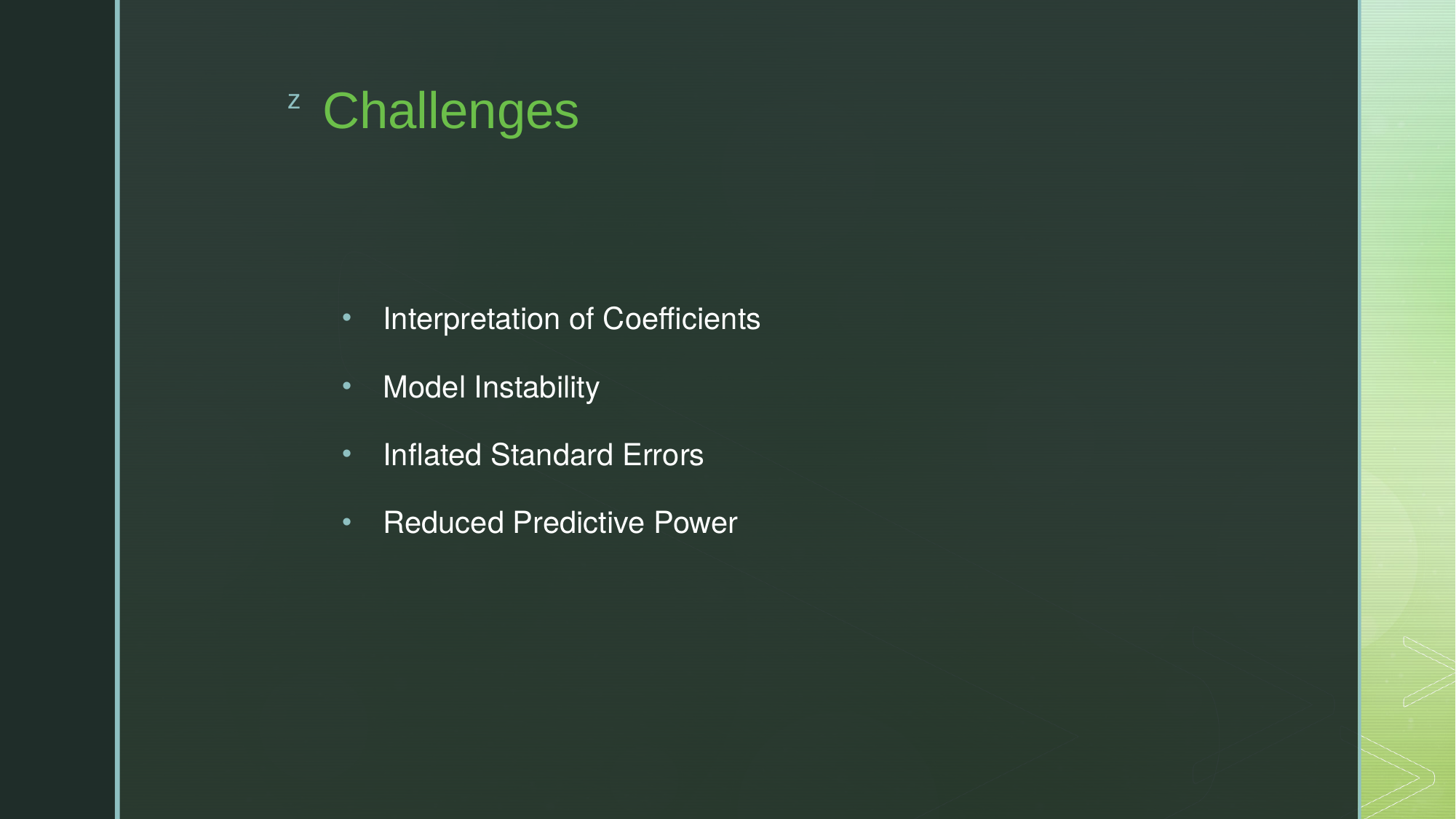

# Challenges
Interpretation of Coefficients
Model Instability
Inflated Standard Errors
Reduced Predictive Power